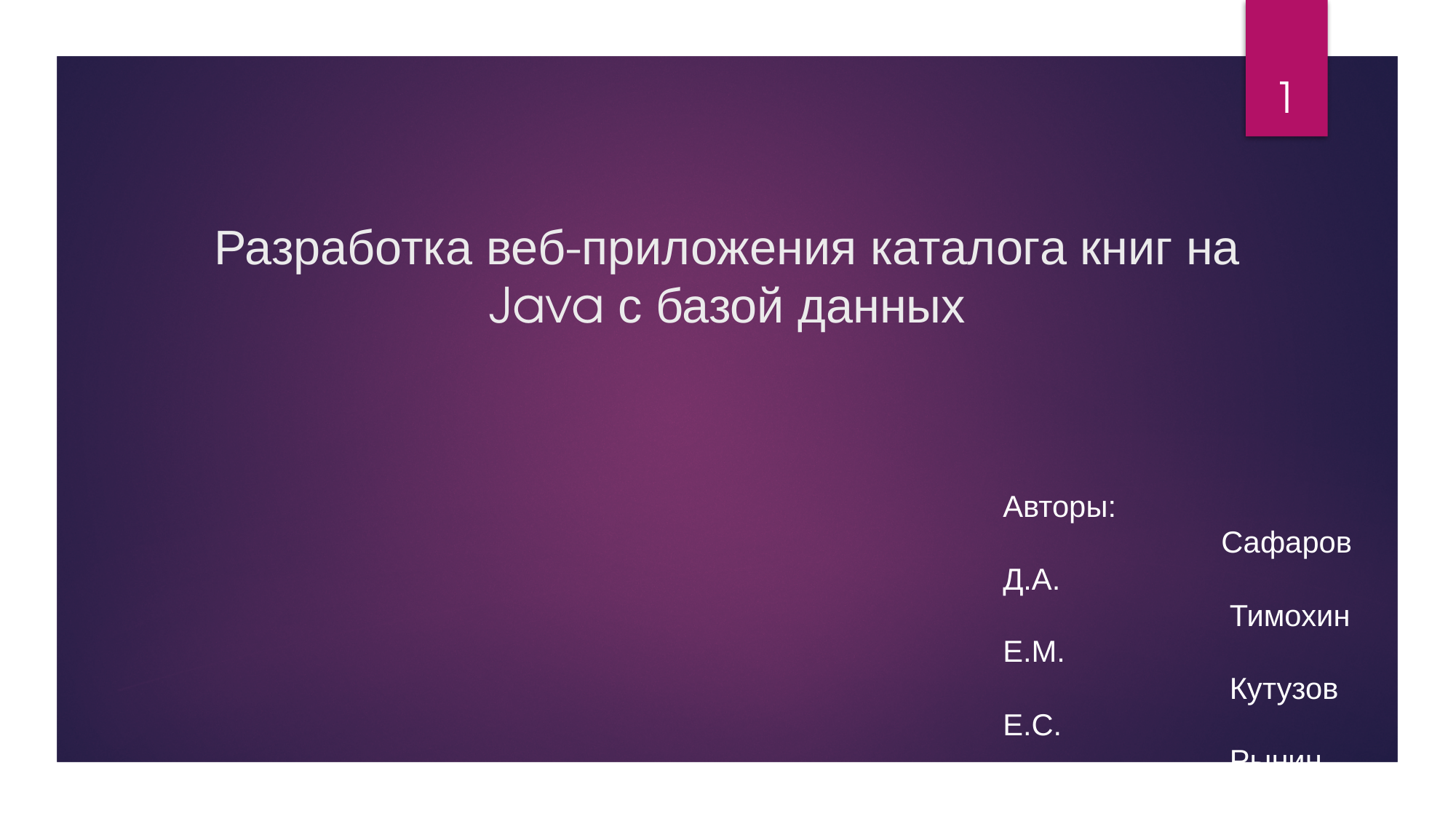

1
# Разработка веб-приложения каталога книг на Java с базой данных
Авторы:
		Сафаров Д.А.
		 Тимохин Е.М.
		 Кутузов Е.С.
		 Рынин Н.И.
		 Никонов М.И.